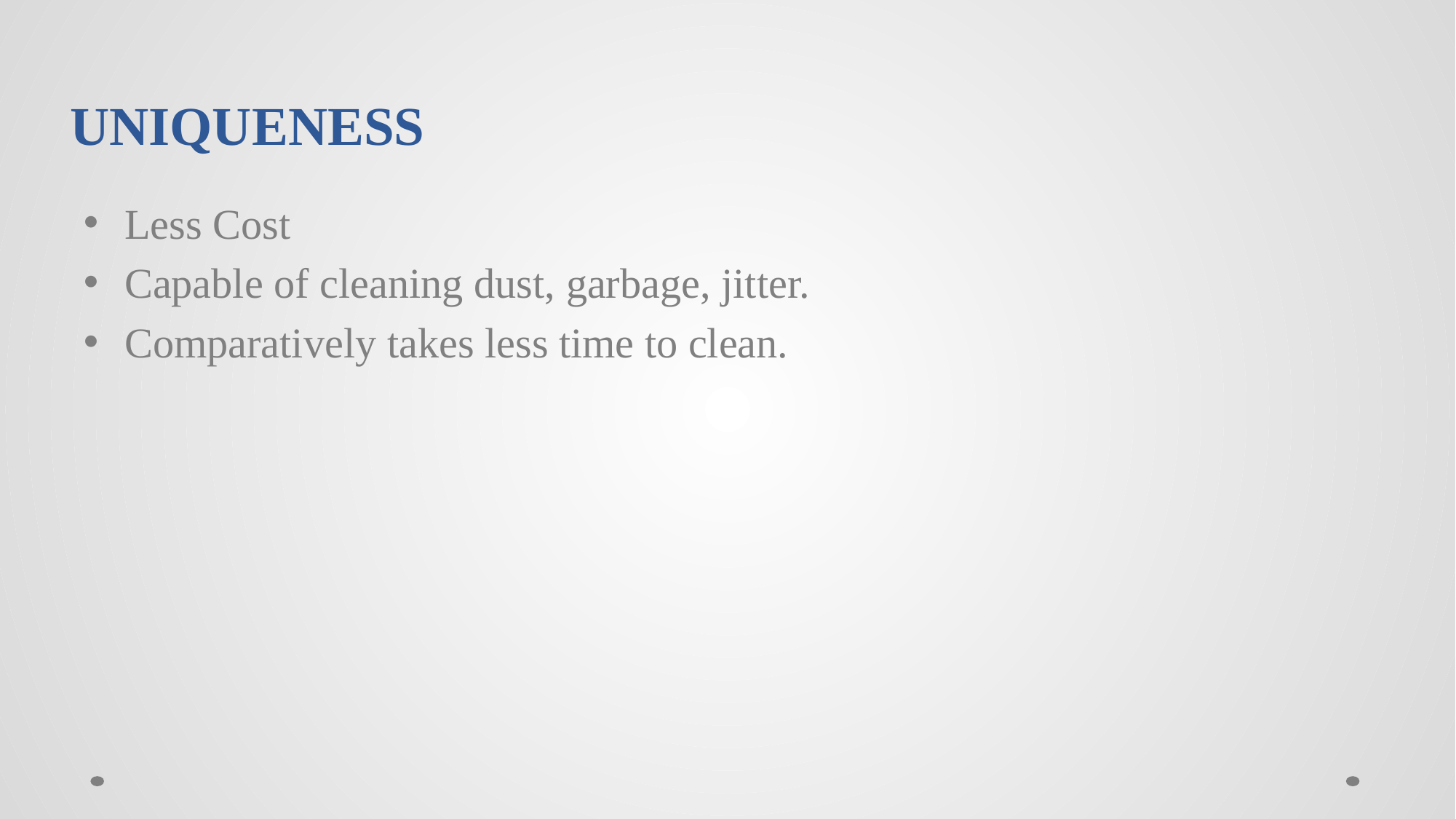

# UNIQUENESS
Less Cost
Capable of cleaning dust, garbage, jitter.
Comparatively takes less time to clean.